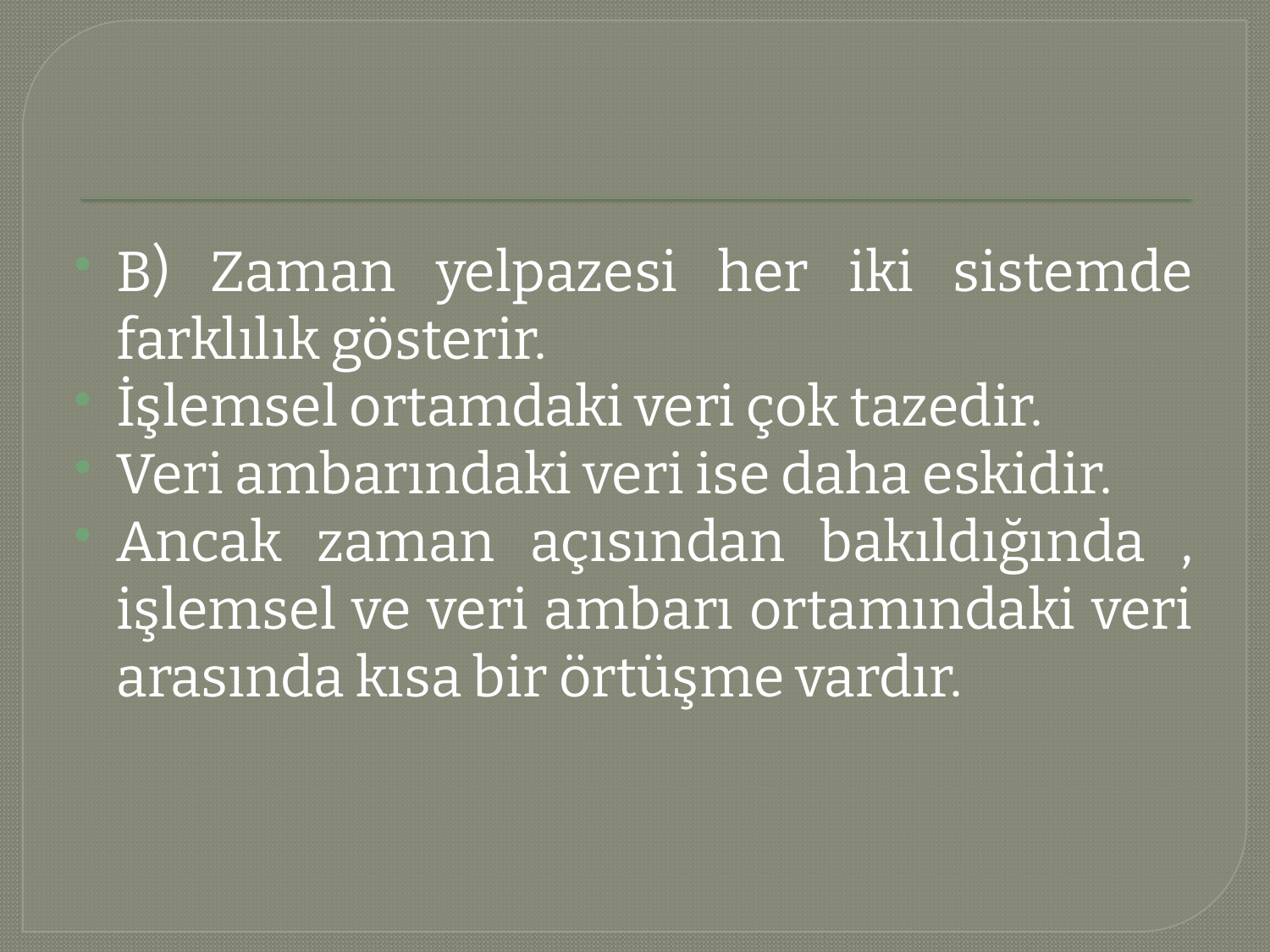

#
B) Zaman yelpazesi her iki sistemde farklılık gösterir.
İşlemsel ortamdaki veri çok tazedir.
Veri ambarındaki veri ise daha eskidir.
Ancak zaman açısından bakıldığında , işlemsel ve veri ambarı ortamındaki veri arasında kısa bir örtüşme vardır.